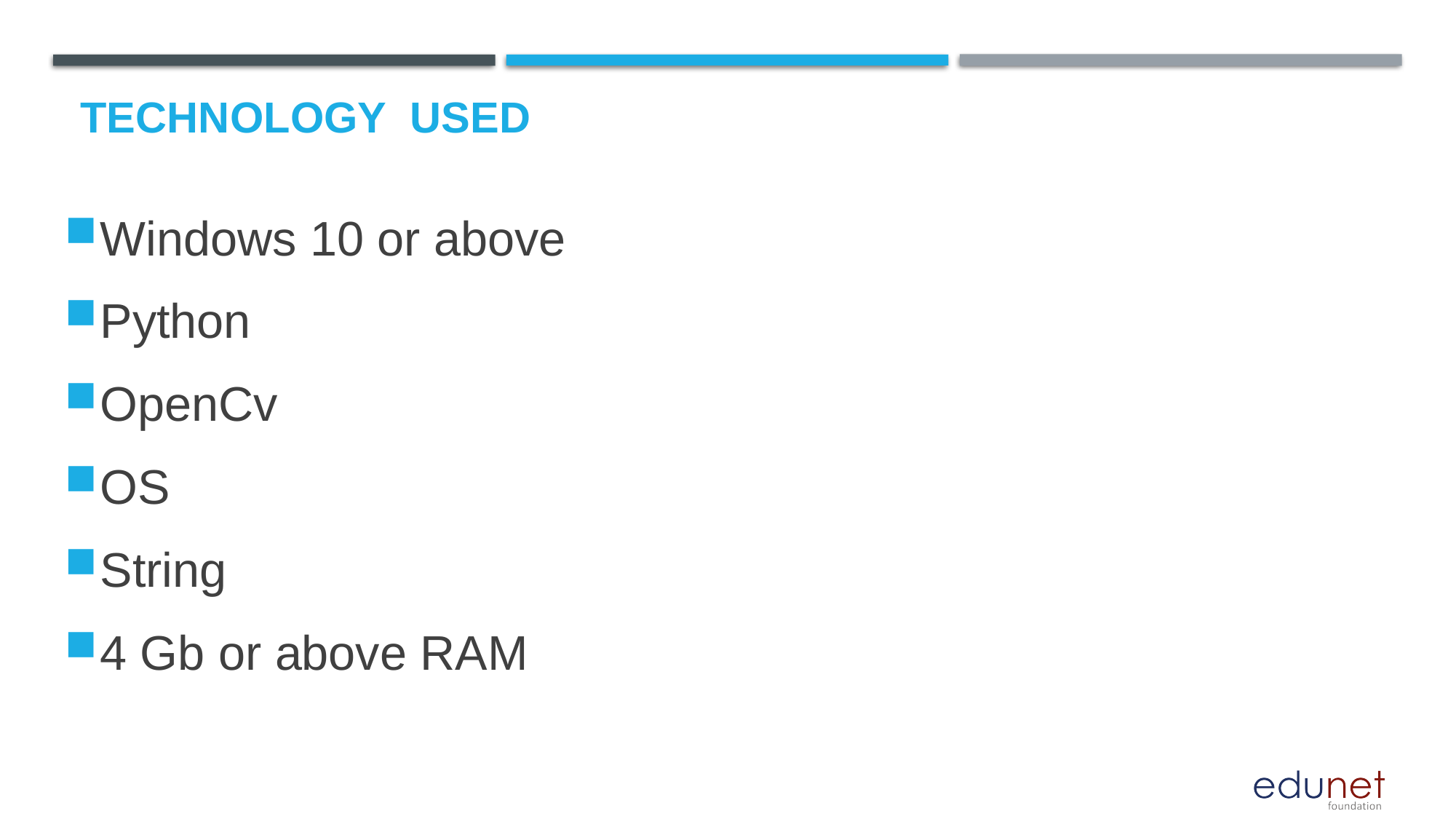

# Technology  used
Windows 10 or above
Python
OpenCv
OS
String
4 Gb or above RAM